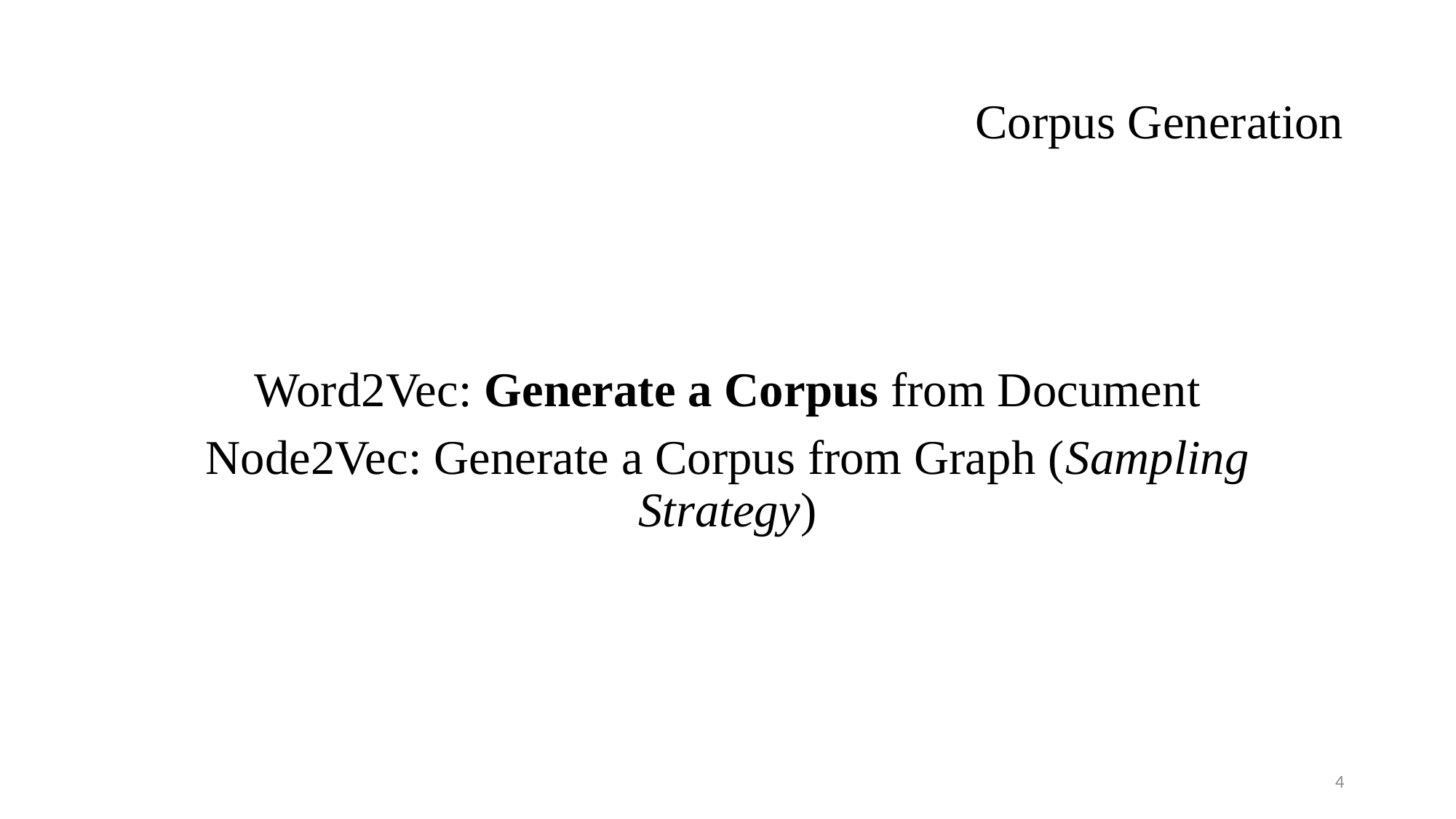

# Corpus Generation

Word2Vec: Generate a Corpus from Document
Node2Vec: Generate a Corpus from Graph (Sampling Strategy)

4